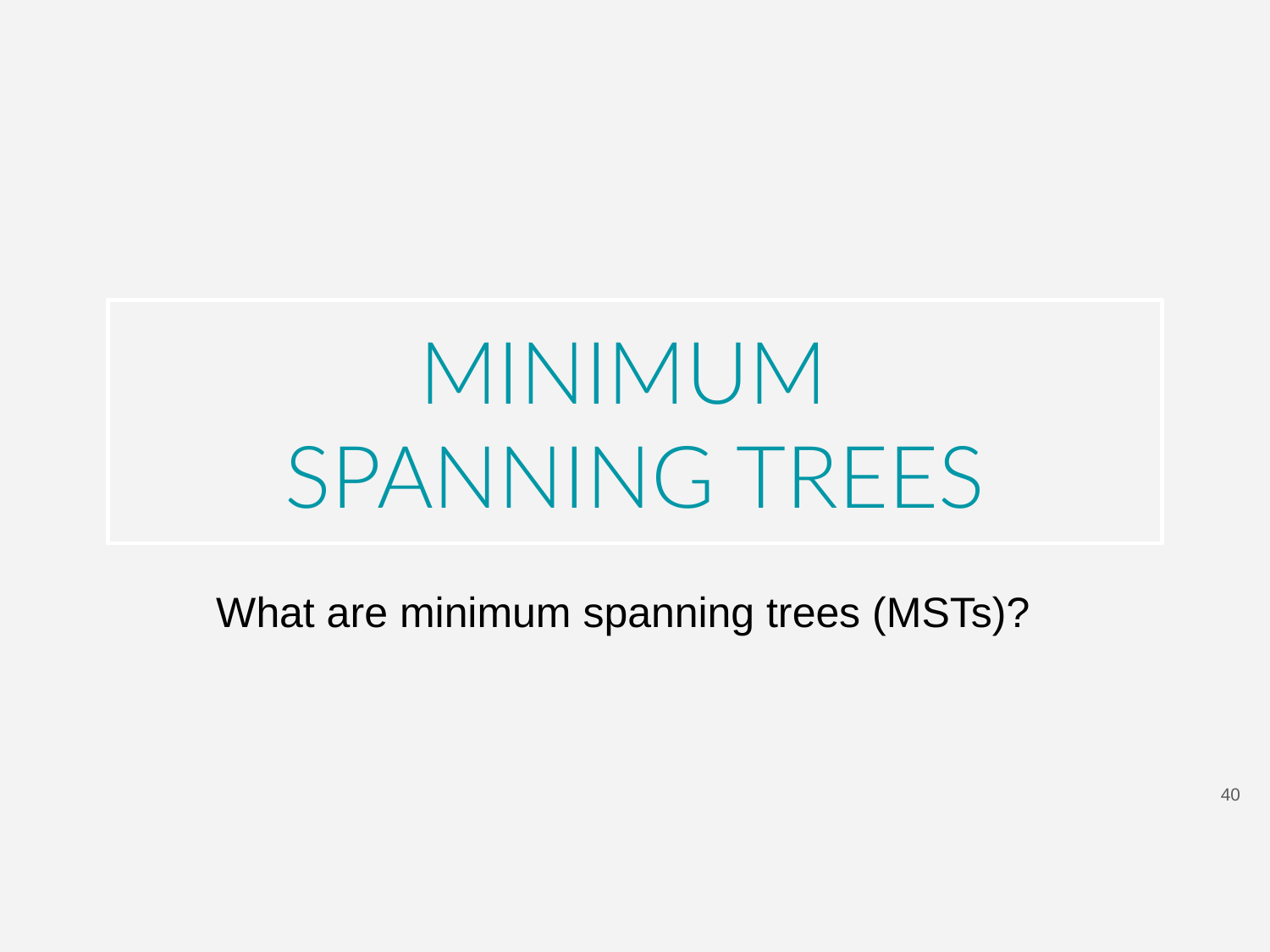

# MINIMUM SPANNING TREES
What are minimum spanning trees (MSTs)?
40